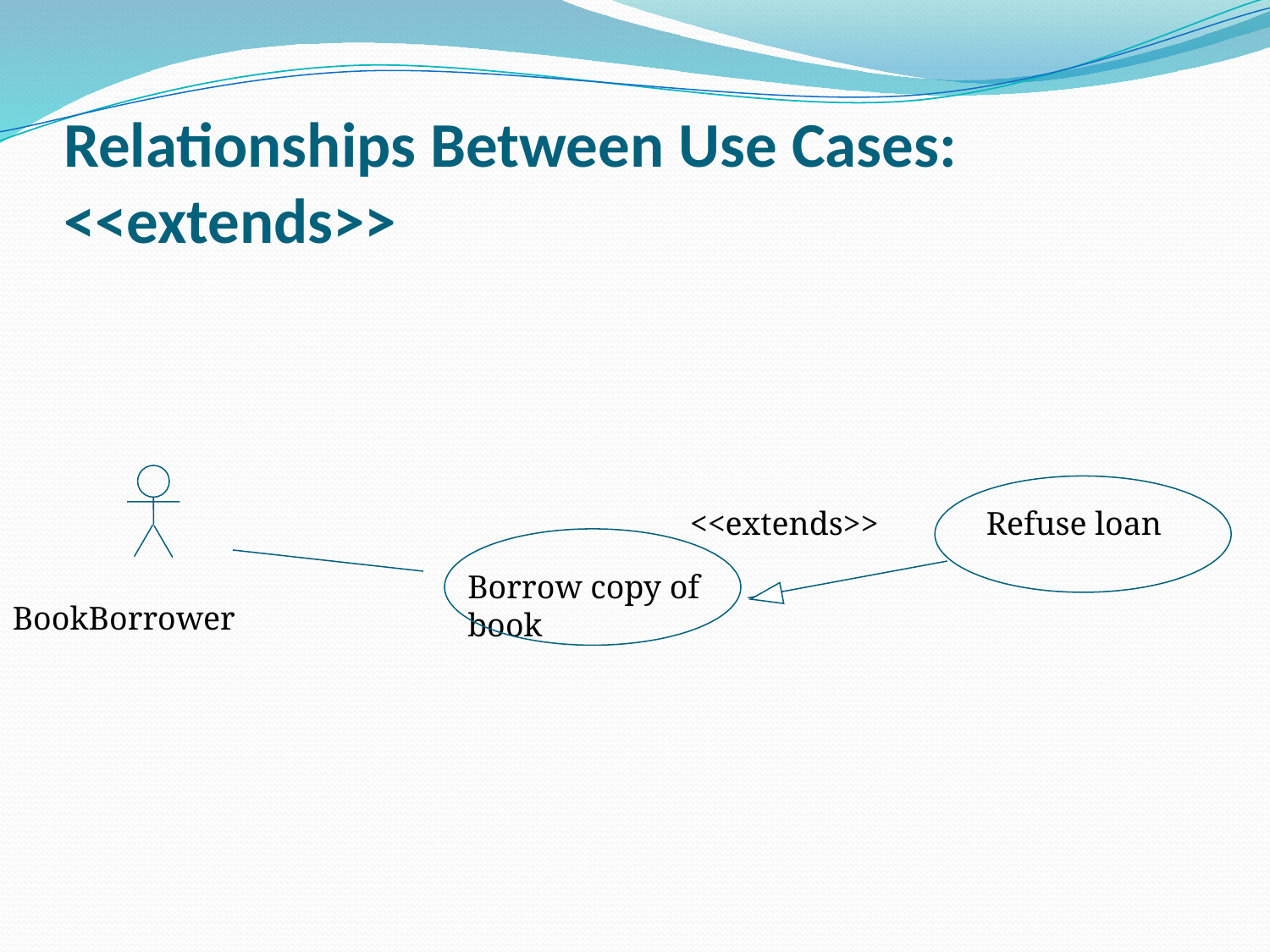

# Relationships Between Use Cases: <<extends>>

<<extends>>
Refuse loan

Borrow copy of book

BookBorrower